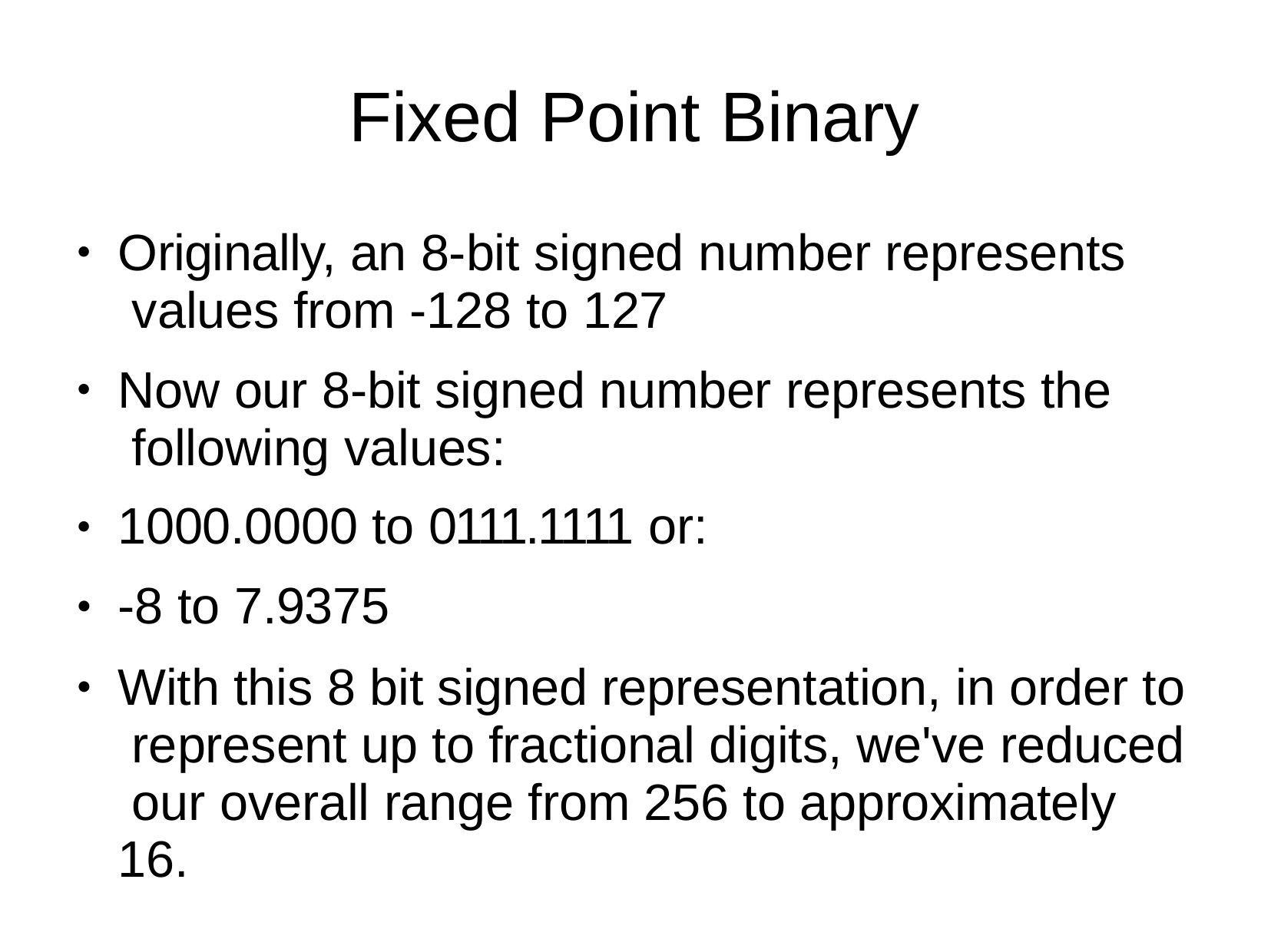

# Fixed Point Binary
Originally, an 8-bit signed number represents  values from -128 to 127
Now our 8-bit signed number represents the  following values:
1000.0000 to 0111.1111 or:
-8 to 7.9375
With this 8 bit signed representation, in order to  represent up to fractional digits, we've reduced  our overall range from 256 to approximately 16.
●
●
●
●
●